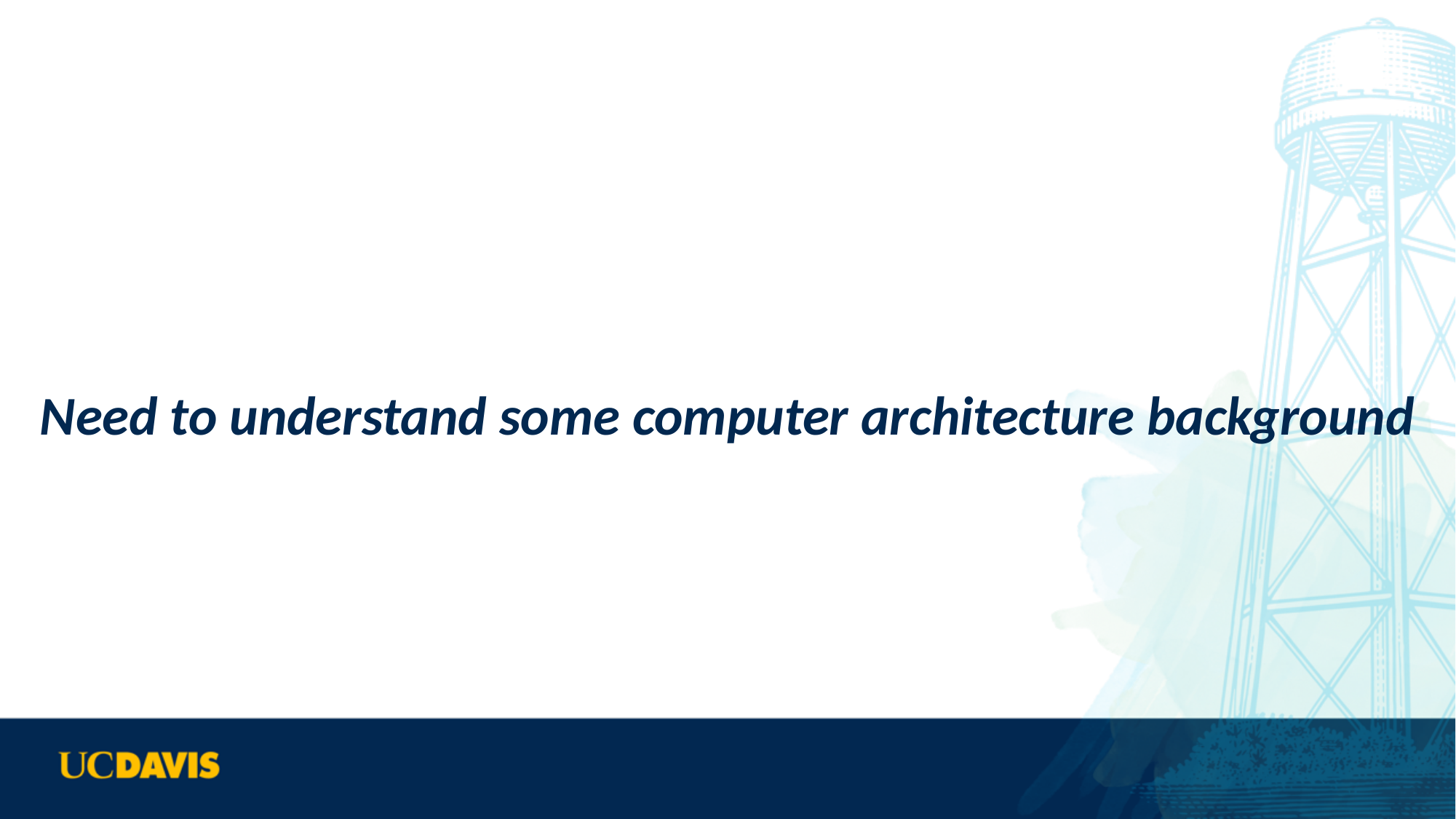

Need to understand some computer architecture background